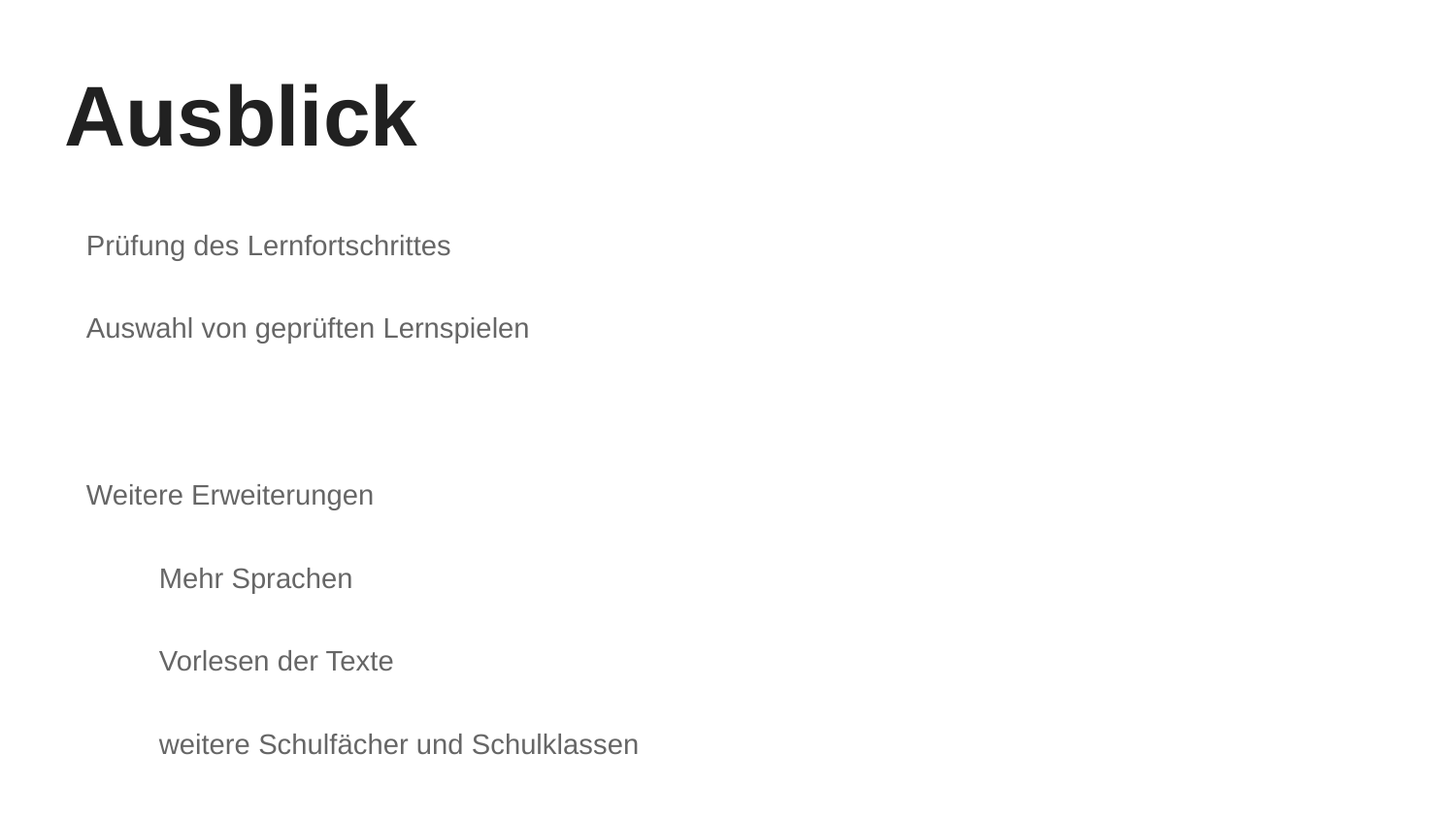

# Ausblick
Prüfung des Lernfortschrittes
Auswahl von geprüften Lernspielen

Weitere Erweiterungen
Mehr Sprachen
Vorlesen der Texte
weitere Schulfächer und Schulklassen